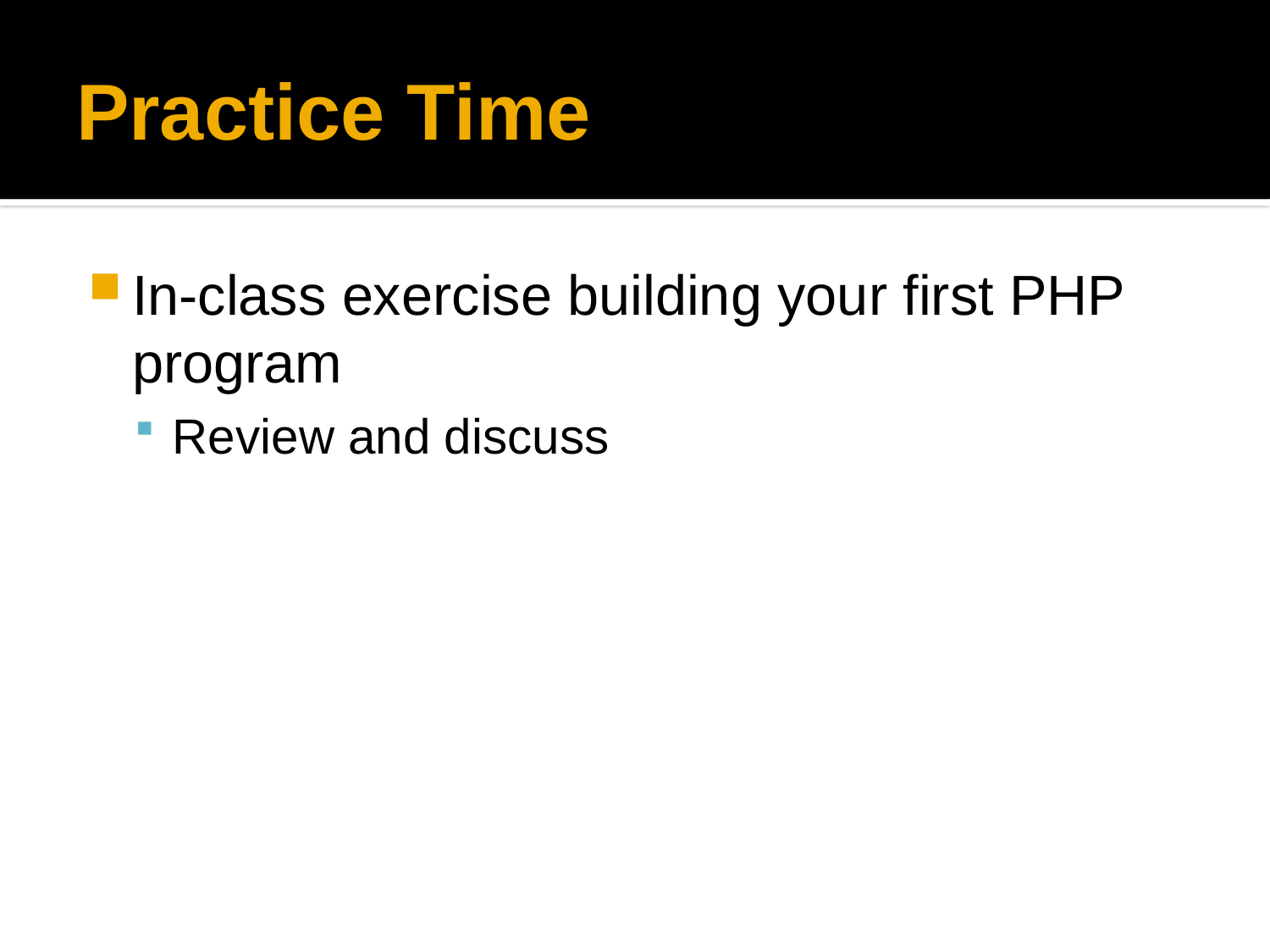

# Practice Time
In-class exercise building your first PHP program
Review and discuss